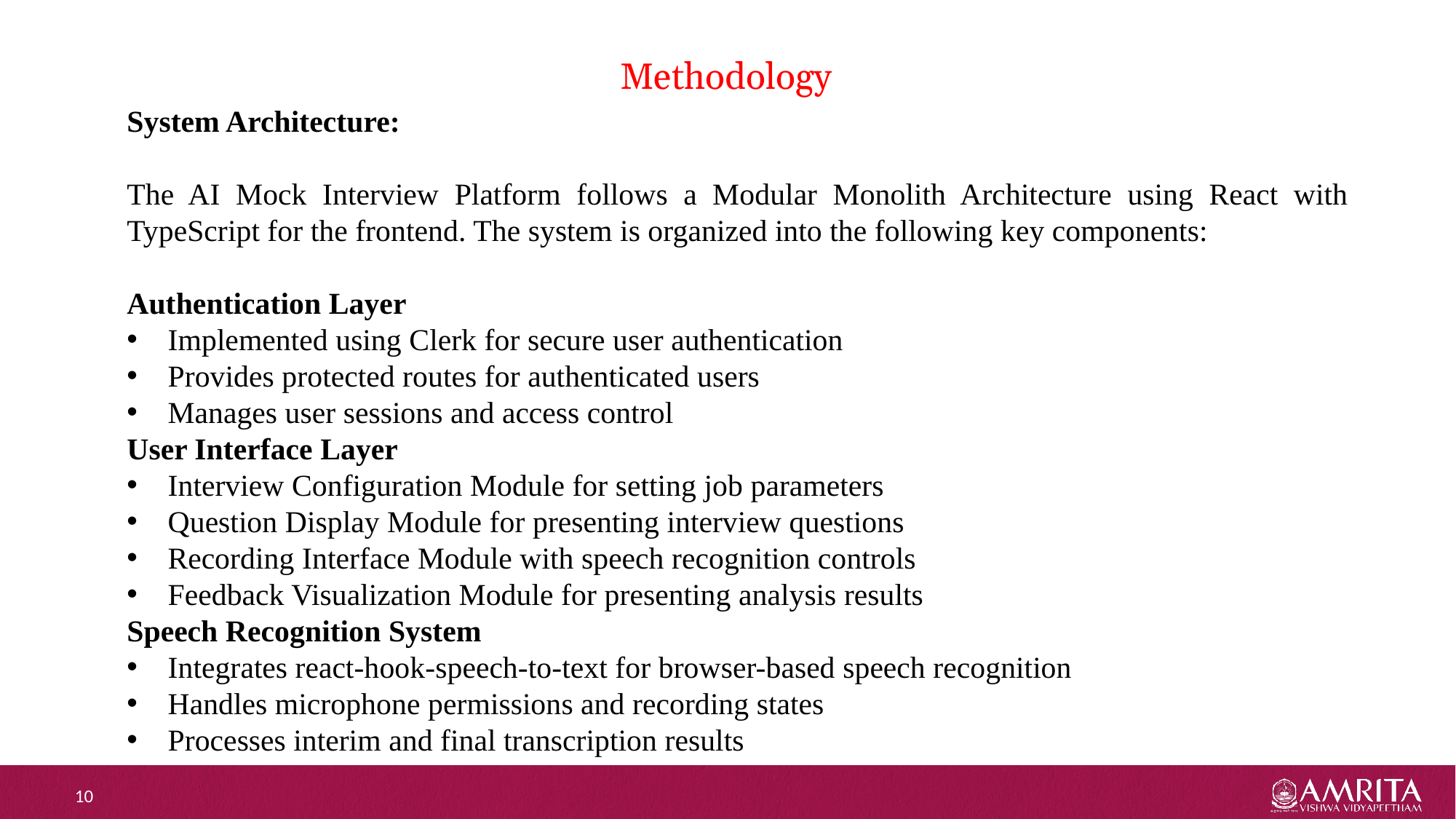

# Methodology
System Architecture:

The AI Mock Interview Platform follows a Modular Monolith Architecture using React with TypeScript for the frontend. The system is organized into the following key components:

Authentication Layer
Implemented using Clerk for secure user authentication
Provides protected routes for authenticated users
Manages user sessions and access control
User Interface Layer
Interview Configuration Module for setting job parameters
Question Display Module for presenting interview questions
Recording Interface Module with speech recognition controls
Feedback Visualization Module for presenting analysis results
Speech Recognition System
Integrates react-hook-speech-to-text for browser-based speech recognition
Handles microphone permissions and recording states
Processes interim and final transcription results

10